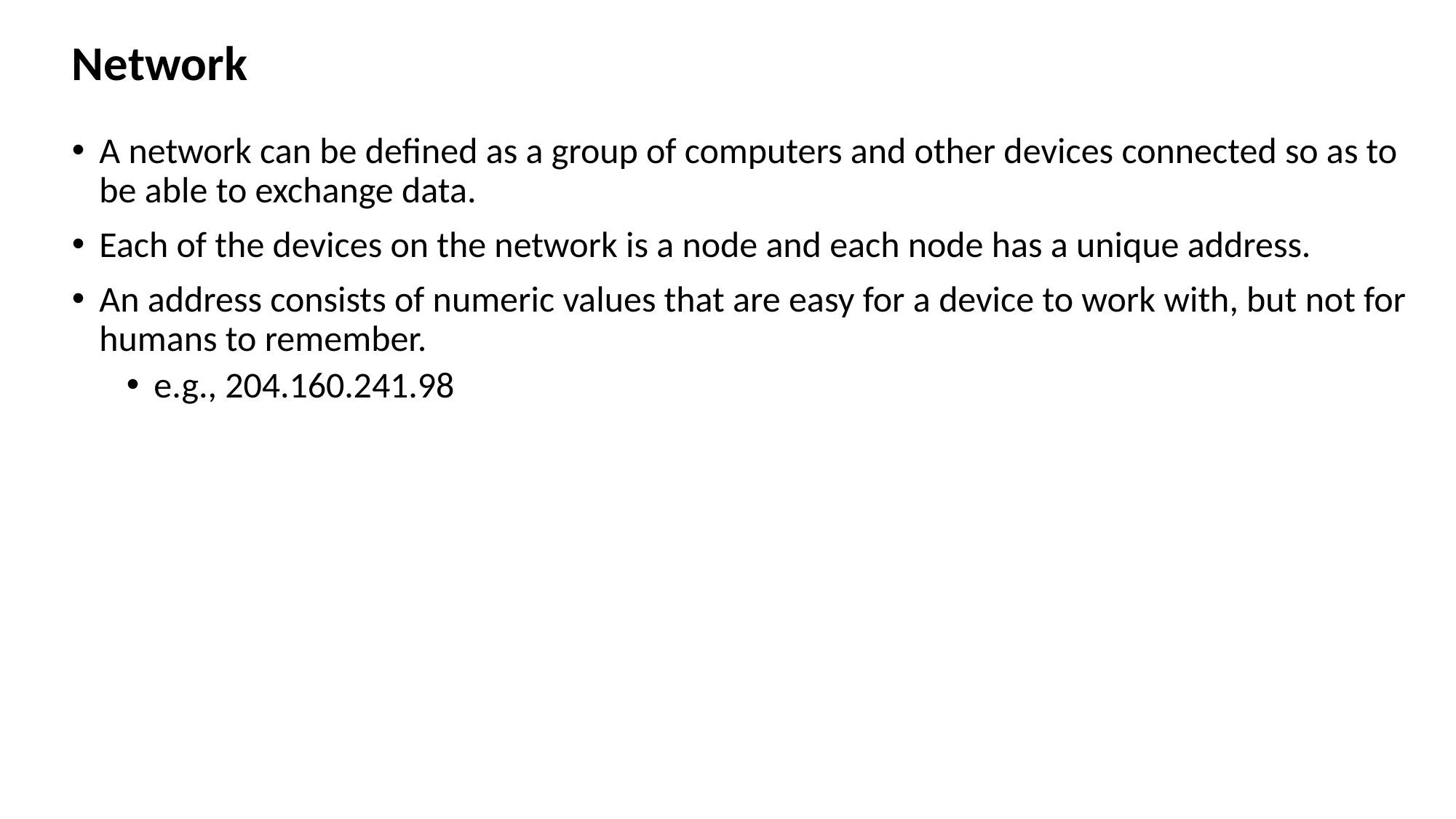

# Network
A network can be defined as a group of computers and other devices connected so as to be able to exchange data.
Each of the devices on the network is a node and each node has a unique address.
An address consists of numeric values that are easy for a device to work with, but not for humans to remember.
e.g., 204.160.241.98